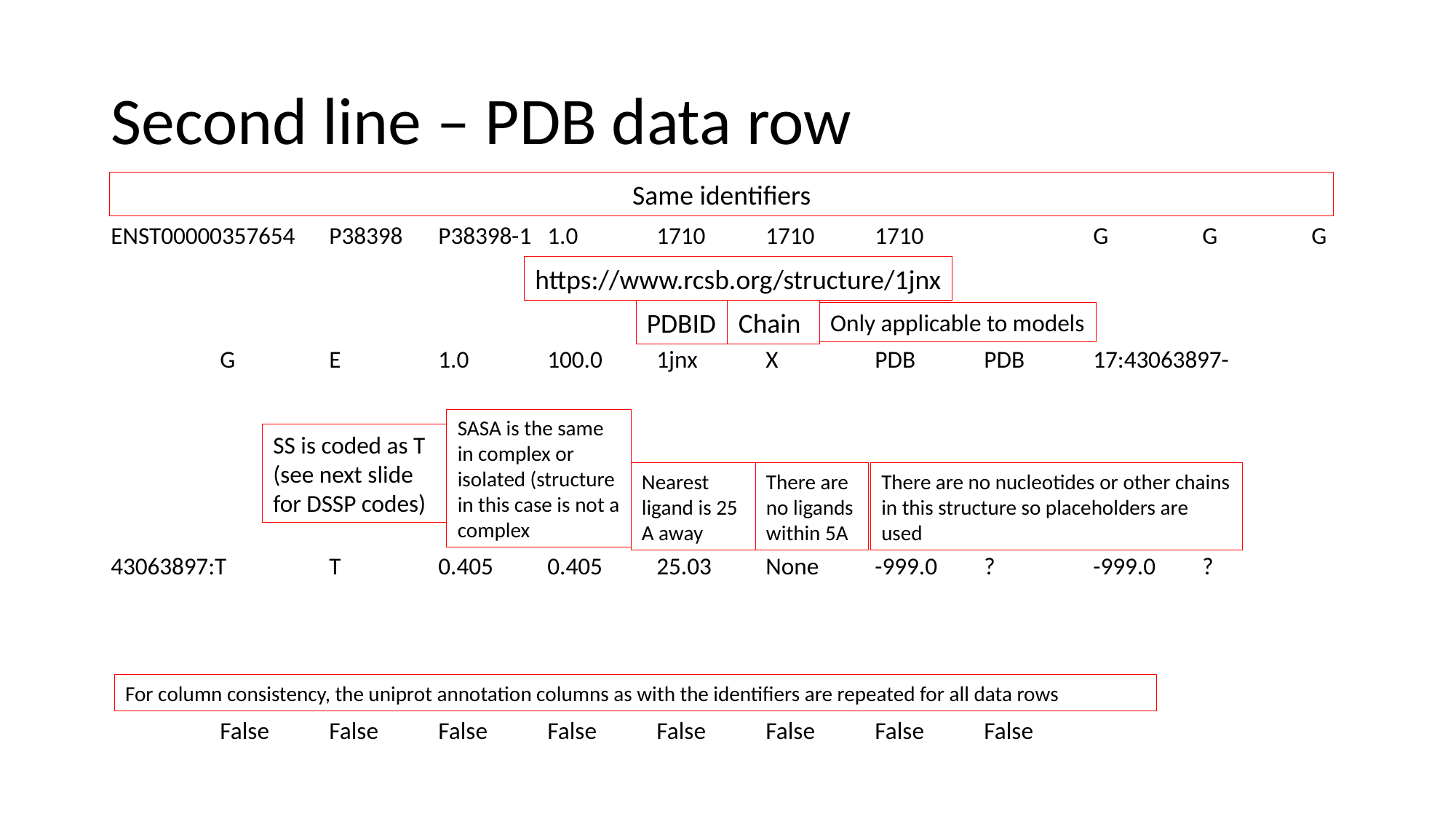

# Second line – PDB data row
Same identifiers
ENST00000357654	P38398	P38398-1	1.0	1710	1710	1710	 	G	G	G

	G	E	1.0	100.0	1jnx	X	PDB	PDB	17:43063897-

43063897:T	T	0.405	0.405	25.03	None	-999.0	?	-999.0	?

	False	False	False	False	False	False	False	False
https://www.rcsb.org/structure/1jnx
PDBID
Chain
Only applicable to models
SASA is the same in complex or isolated (structure in this case is not a complex
SS is coded as T (see next slide for DSSP codes)
Nearest ligand is 25 A away
There are no ligands within 5A
There are no nucleotides or other chains in this structure so placeholders are used
For column consistency, the uniprot annotation columns as with the identifiers are repeated for all data rows